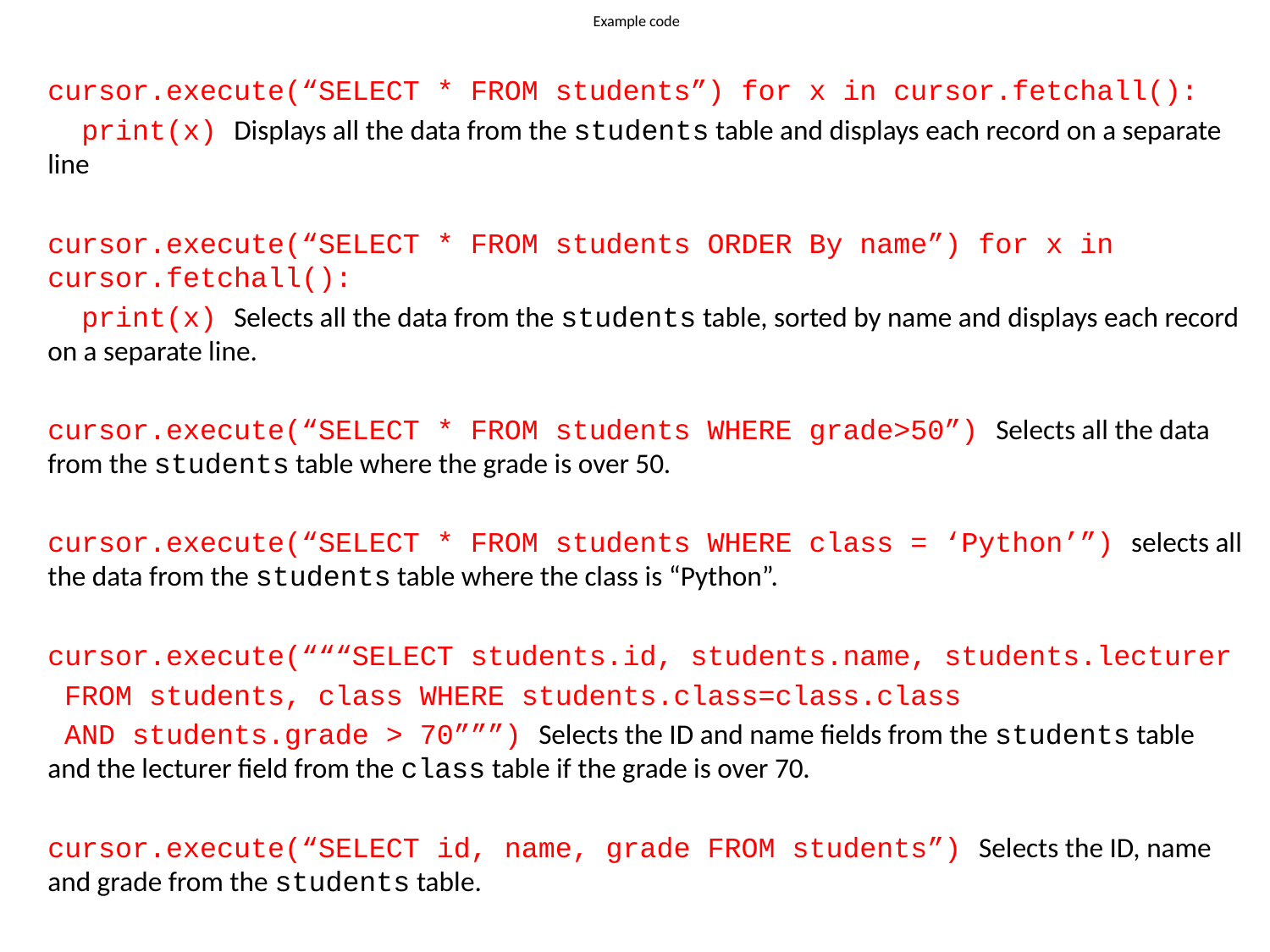

# Example code
cursor.execute(“SELECT * FROM students”) for x in cursor.fetchall():
  print(x) Displays all the data from the students table and displays each record on a separate line

cursor.execute(“SELECT * FROM students ORDER By name”) for x in cursor.fetchall():
  print(x) Selects all the data from the students table, sorted by name and displays each record on a separate line.

cursor.execute(“SELECT * FROM students WHERE grade>50”) Selects all the data from the students table where the grade is over 50.

cursor.execute(“SELECT * FROM students WHERE class = ‘Python’”) selects all the data from the students table where the class is “Python”.

cursor.execute(“““SELECT students.id, students.name, students.lecturer
 FROM students, class WHERE students.class=class.class
 AND students.grade > 70”””) Selects the ID and name fields from the students table and the lecturer field from the class table if the grade is over 70.

cursor.execute(“SELECT id, name, grade FROM students”) Selects the ID, name and grade from the students table.